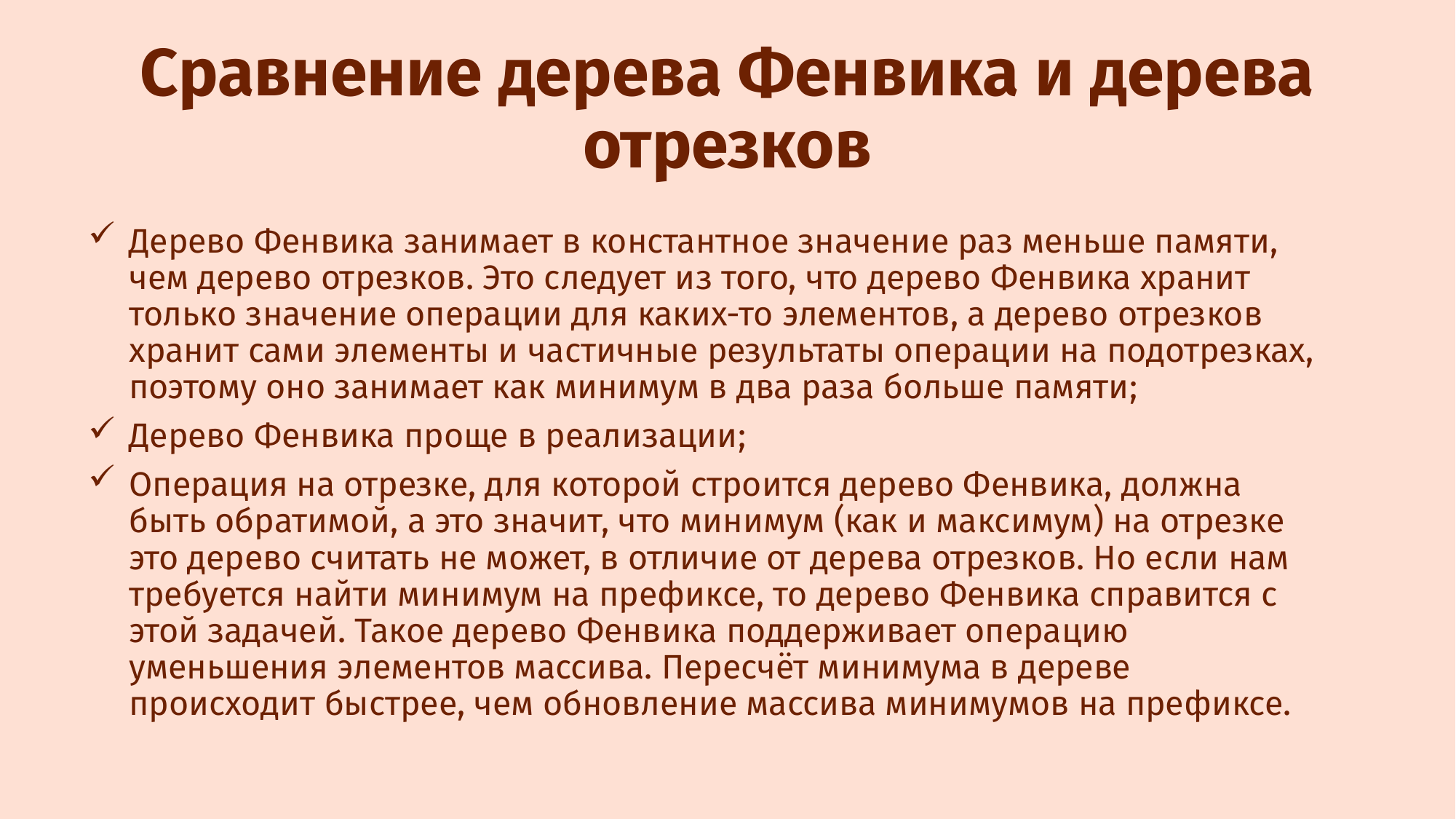

# Сравнение дерева Фенвика и дерева отрезков
Дерево Фенвика занимает в константное значение раз меньше памяти, чем дерево отрезков. Это следует из того, что дерево Фенвика хранит только значение операции для каких-то элементов, а дерево отрезков хранит сами элементы и частичные результаты операции на подотрезках, поэтому оно занимает как минимум в два раза больше памяти;
Дерево Фенвика проще в реализации;
Операция на отрезке, для которой строится дерево Фенвика, должна быть обратимой, а это значит, что минимум (как и максимум) на отрезке это дерево считать не может, в отличие от дерева отрезков. Но если нам требуется найти минимум на префиксе, то дерево Фенвика справится с этой задачей. Такое дерево Фенвика поддерживает операцию уменьшения элементов массива. Пересчёт минимума в дереве происходит быстрее, чем обновление массива минимумов на префиксе.